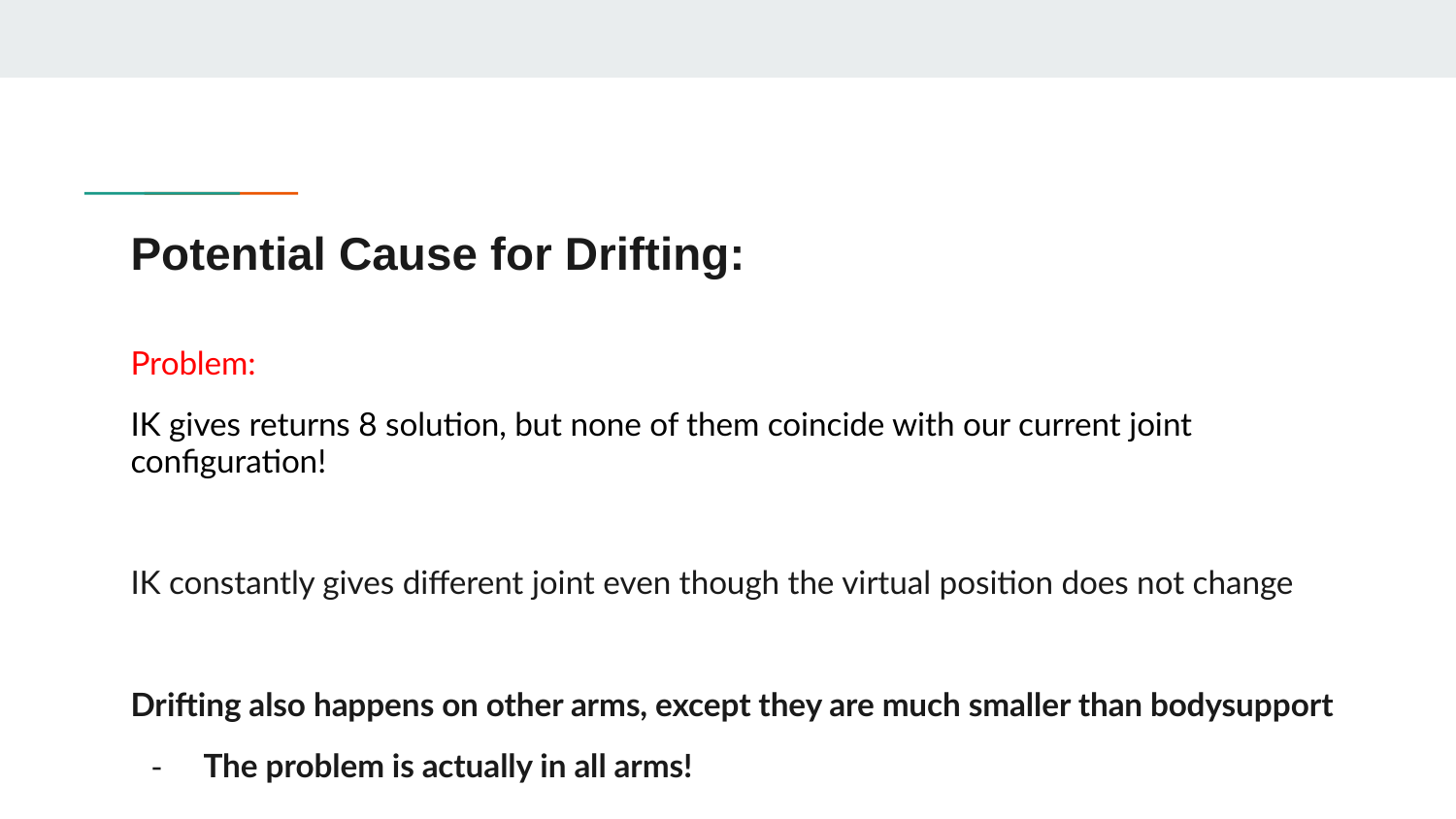

# Potential Cause for Drifting:
Problem:
IK gives returns 8 solution, but none of them coincide with our current joint configuration!

IK constantly gives different joint even though the virtual position does not change

Drifting also happens on other arms, except they are much smaller than bodysupport
The problem is actually in all arms!